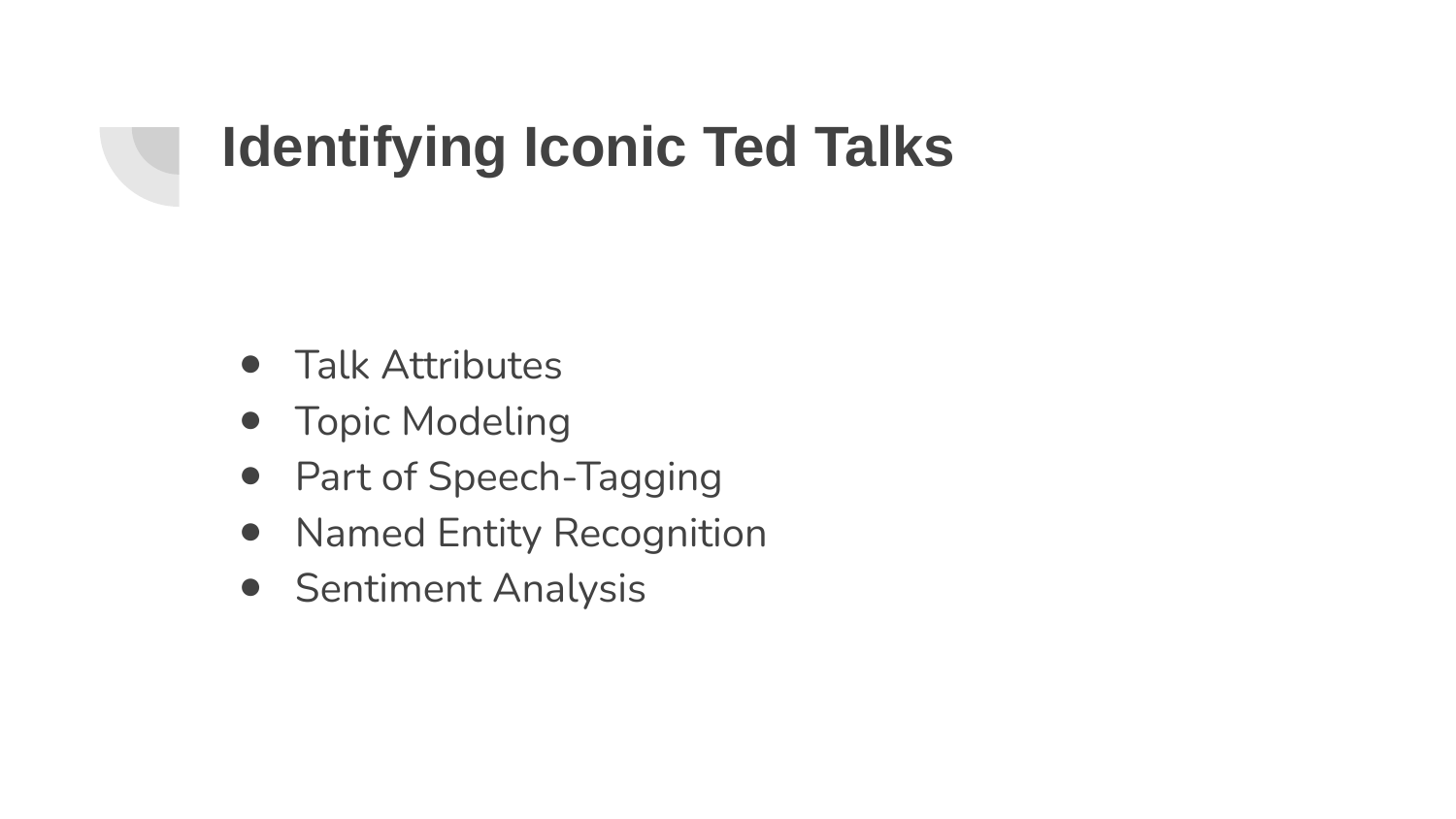

# Identifying Iconic Ted Talks
Talk Attributes
Topic Modeling
Part of Speech-Tagging
Named Entity Recognition
Sentiment Analysis